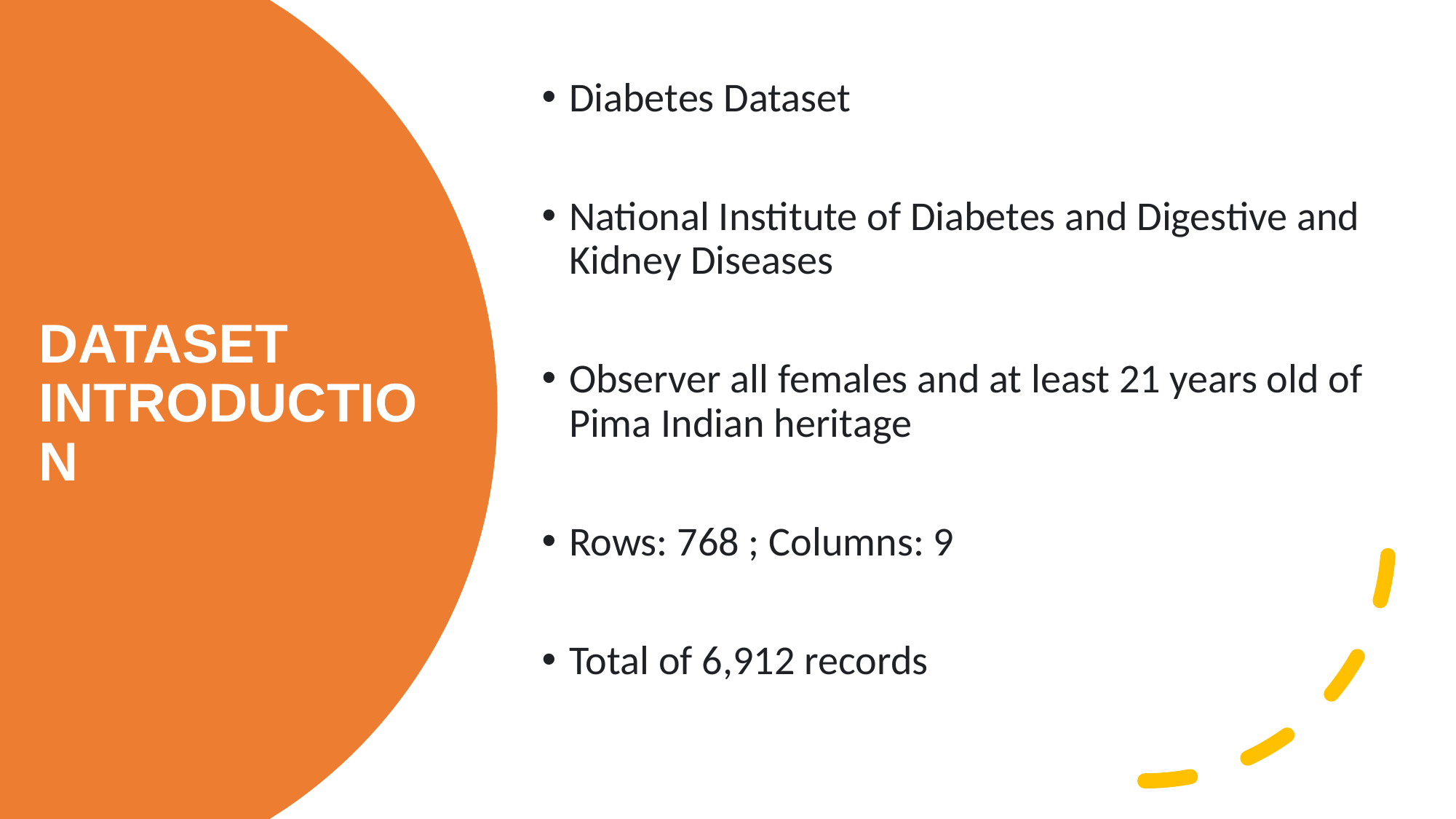

Diabetes Dataset

National Institute of Diabetes and Digestive and Kidney Diseases

Observer all females and at least 21 years old of Pima Indian heritage

Rows: 768 ; Columns: 9

Total of 6,912 records

# DATASET INTRODUCTION